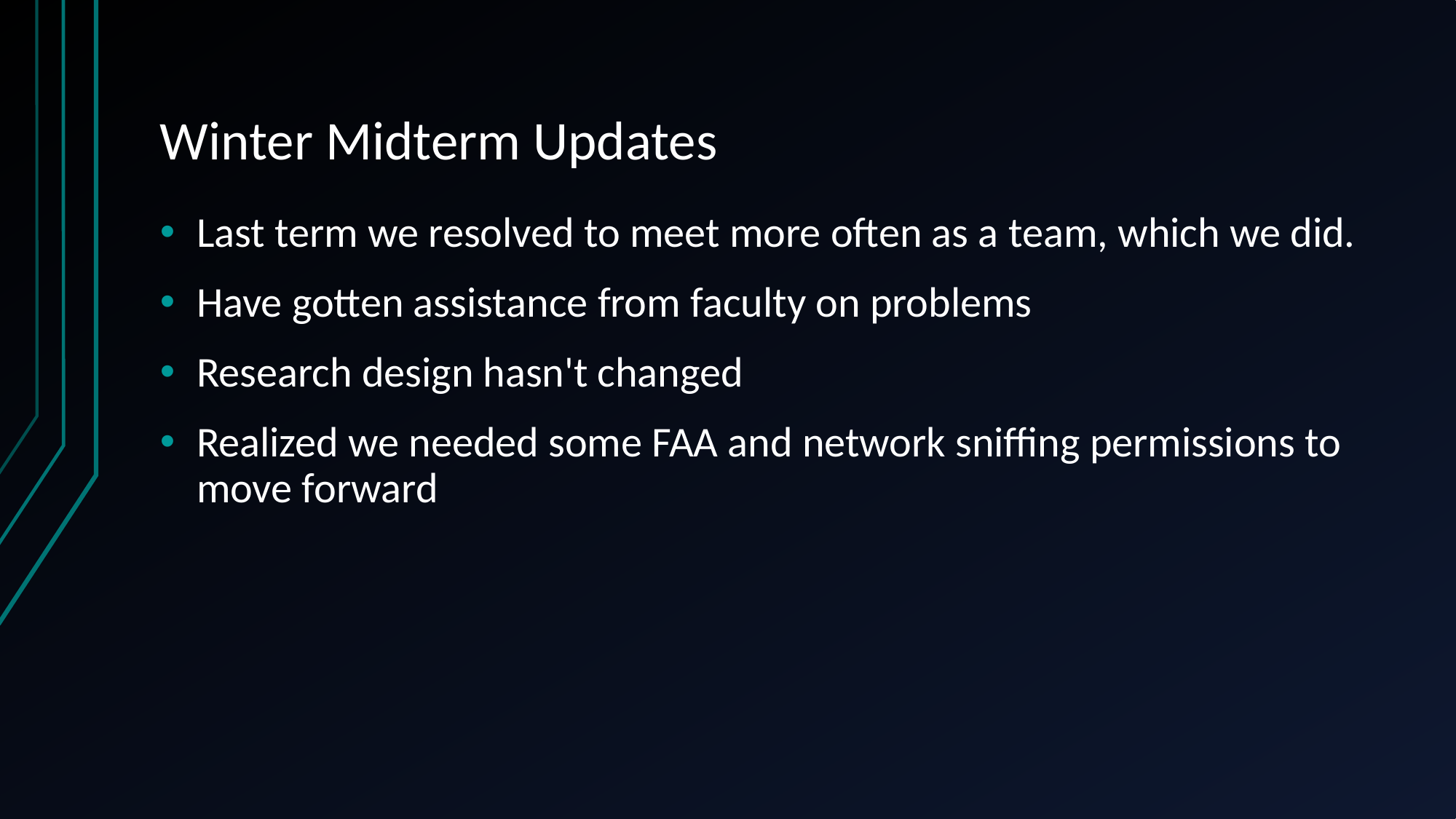

# Winter Midterm Updates
Last term we resolved to meet more often as a team, which we did.
Have gotten assistance from faculty on problems
Research design hasn't changed
Realized we needed some FAA and network sniffing permissions to move forward